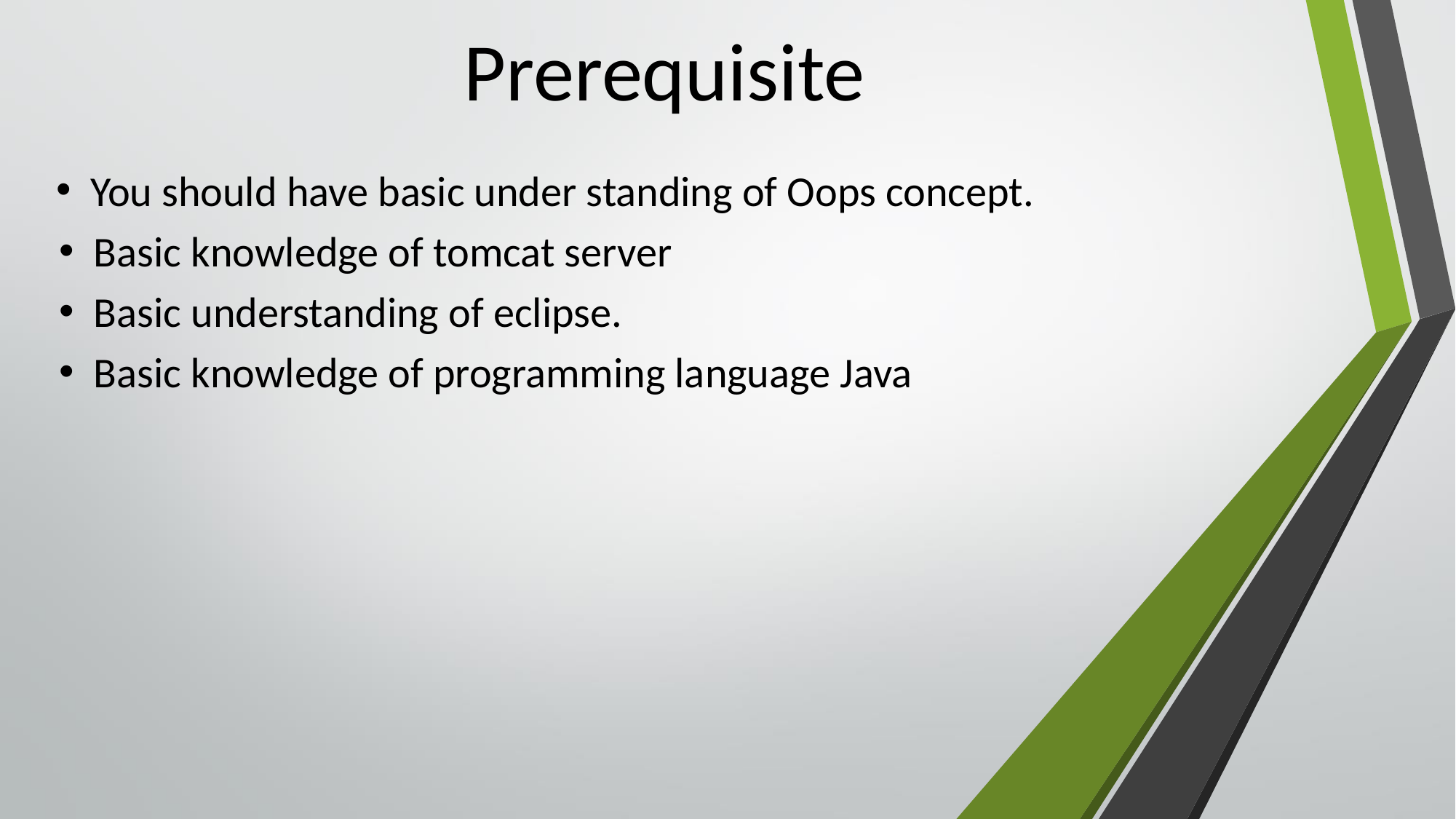

# Prerequisite
You should have basic under standing of Oops concept.

Basic knowledge of tomcat server

Basic understanding of eclipse.

Basic knowledge of programming language Java